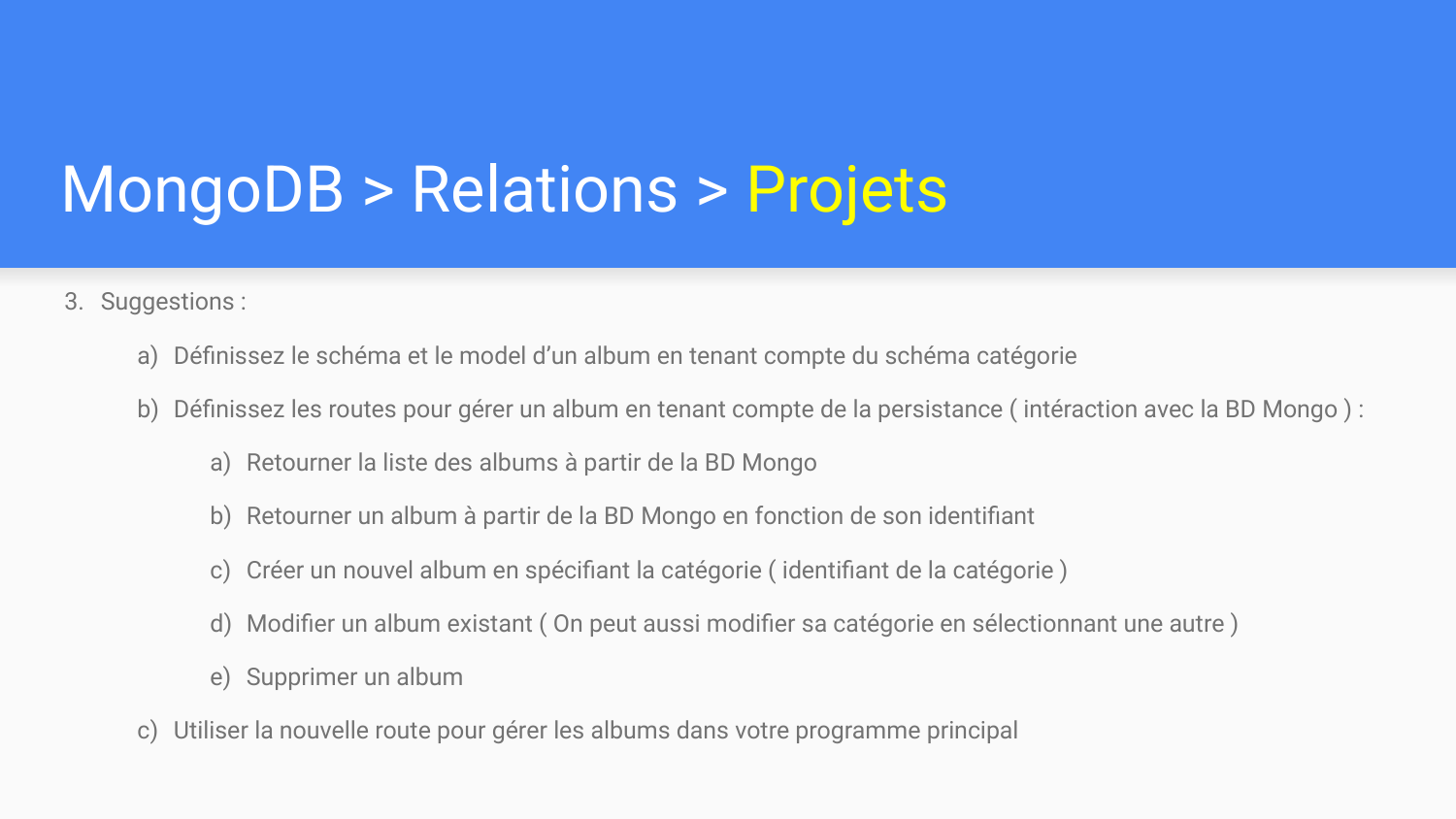

# MongoDB > Relations > Projets
Suggestions :
Définissez le schéma et le model d’un album en tenant compte du schéma catégorie
Définissez les routes pour gérer un album en tenant compte de la persistance ( intéraction avec la BD Mongo ) :
Retourner la liste des albums à partir de la BD Mongo
Retourner un album à partir de la BD Mongo en fonction de son identifiant
Créer un nouvel album en spécifiant la catégorie ( identifiant de la catégorie )
Modifier un album existant ( On peut aussi modifier sa catégorie en sélectionnant une autre )
Supprimer un album
Utiliser la nouvelle route pour gérer les albums dans votre programme principal